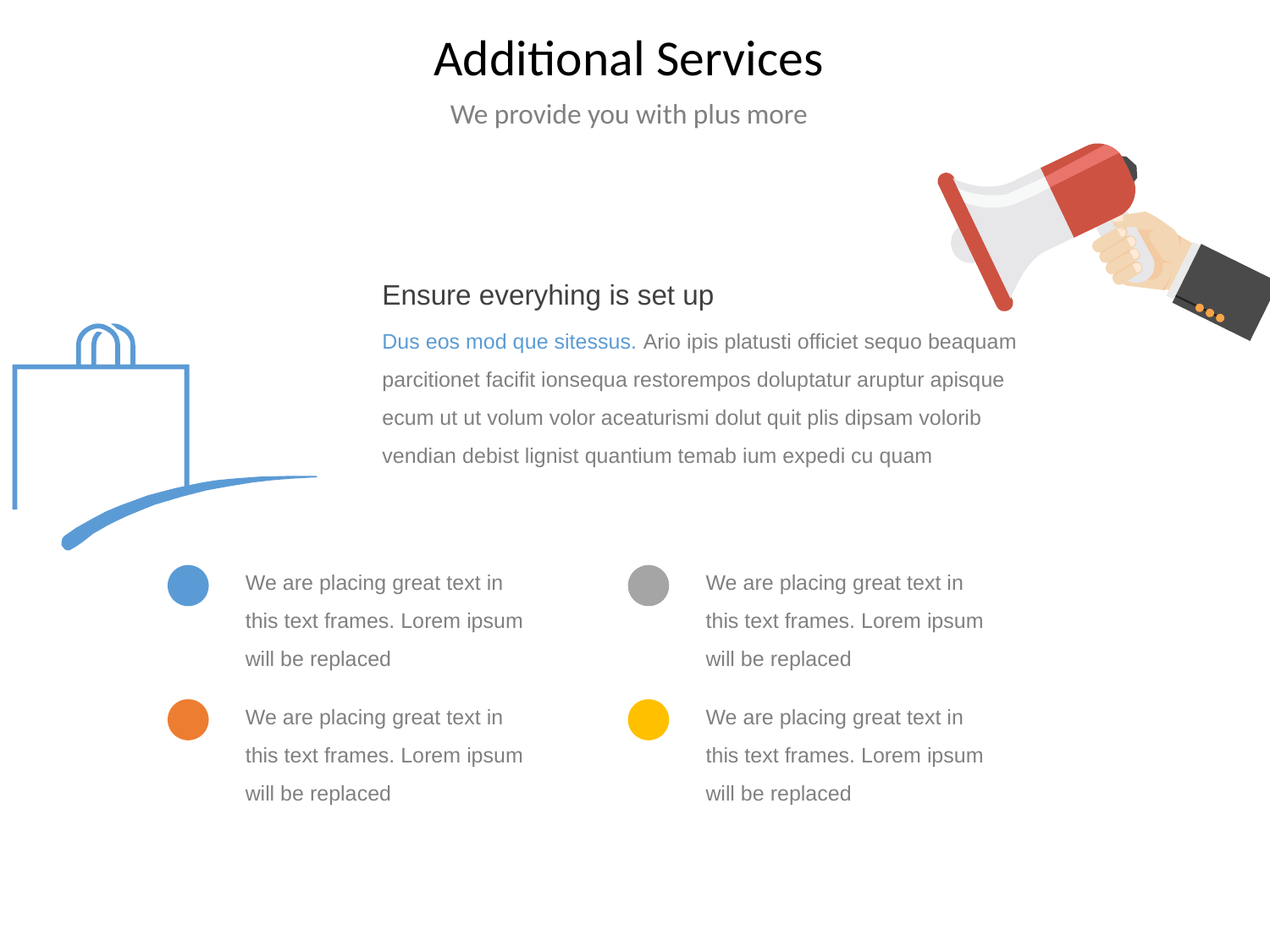

# Additional Services

We provide you with plus more
Ensure everyhing is set up
Dus eos mod que sitessus. Ario ipis platusti officiet sequo beaquam parcitionet facifit ionsequa restorempos doluptatur aruptur apisque ecum ut ut volum volor aceaturismi dolut quit plis dipsam volorib vendian debist lignist quantium temab ium expedi cu quam

We are placing great text in this text frames. Lorem ipsum will be replaced
We are placing great text in this text frames. Lorem ipsum will be replaced

We are placing great text in this text frames. Lorem ipsum will be replaced
We are placing great text in this text frames. Lorem ipsum will be replaced